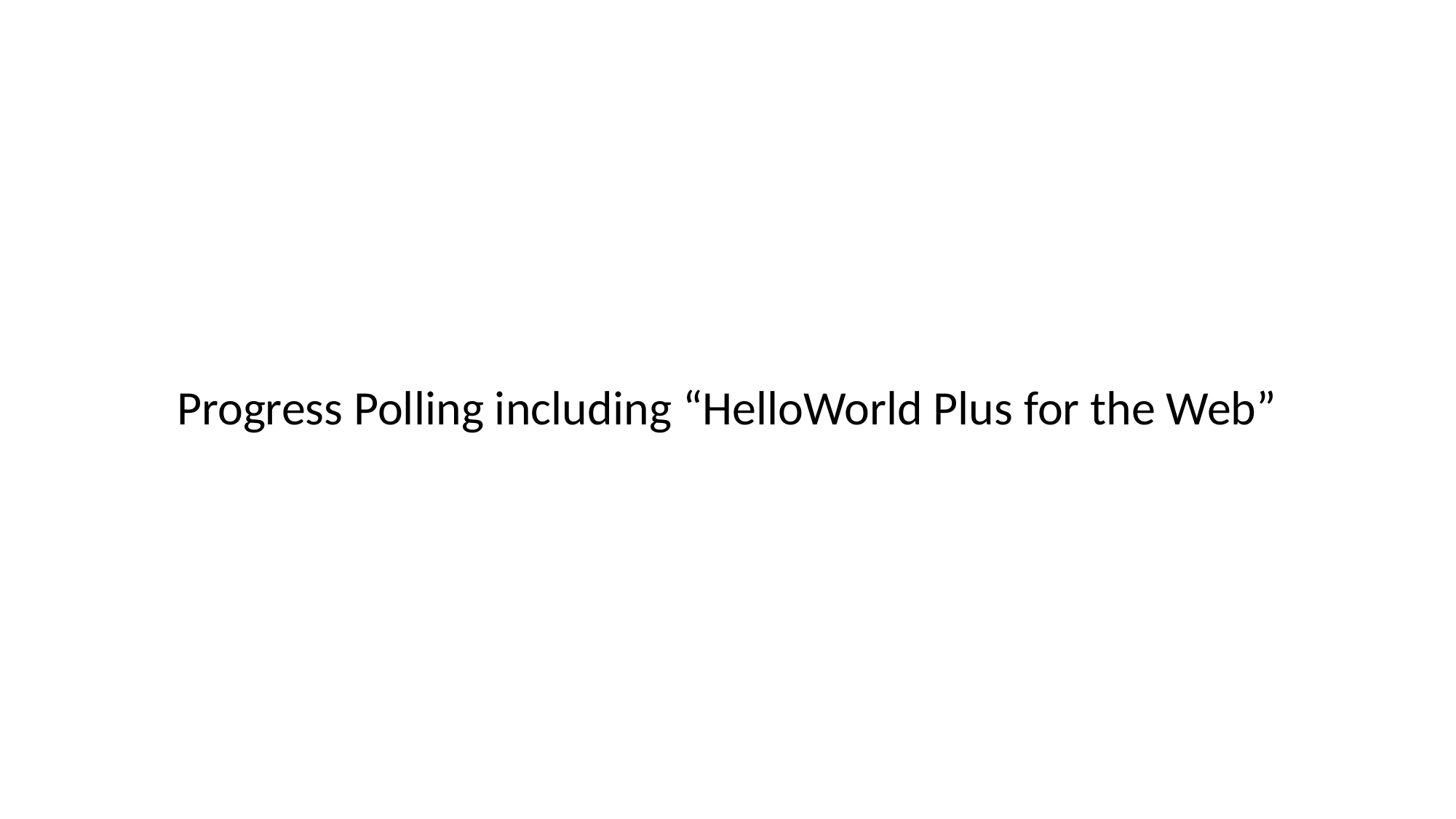

Progress Polling including “HelloWorld Plus for the Web”